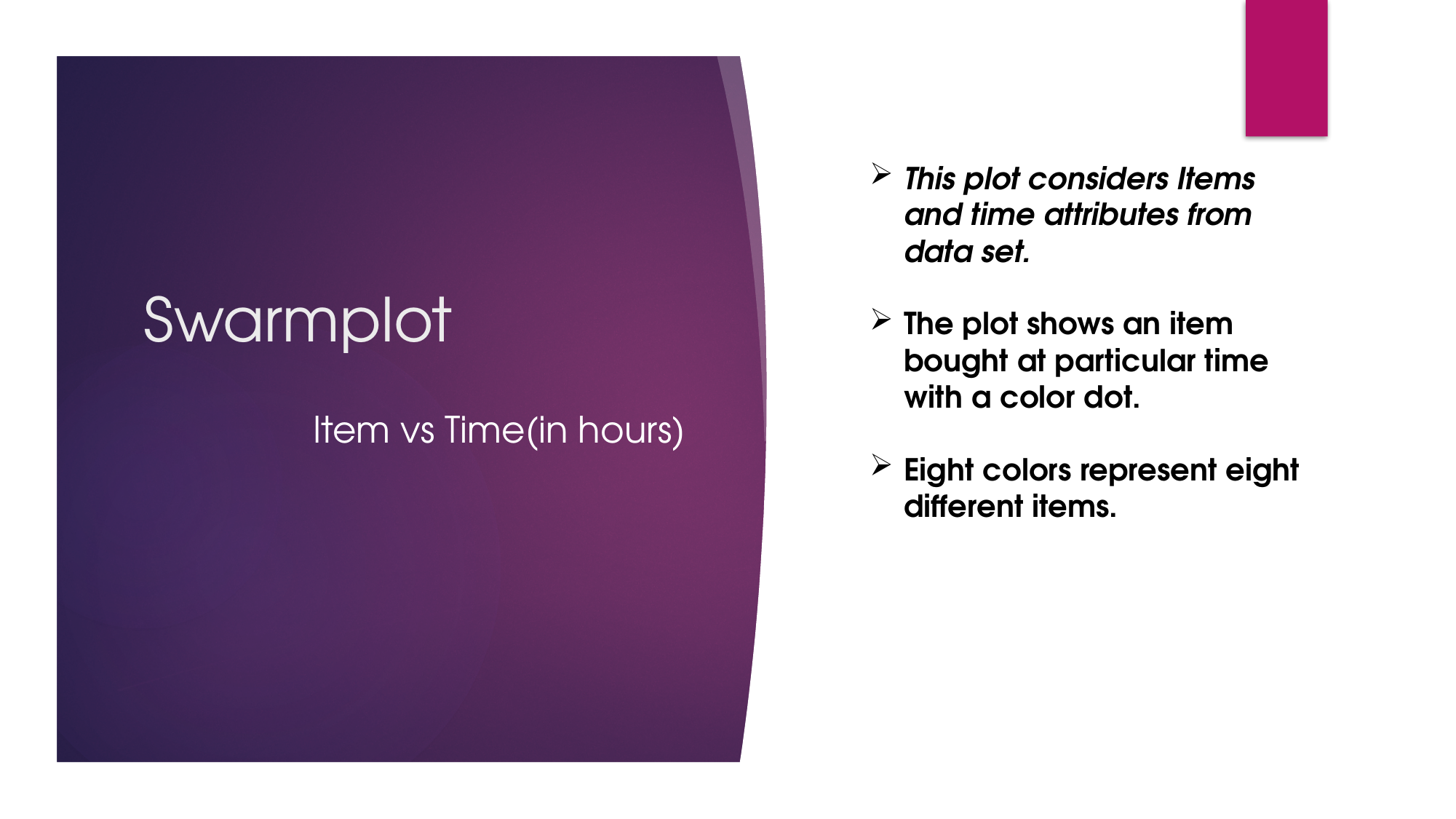

This plot considers Items and time attributes from data set.

The plot shows an item bought at particular time with a color dot.

Eight colors represent eight different items.
# Swarmplot
Item vs Time(in hours)